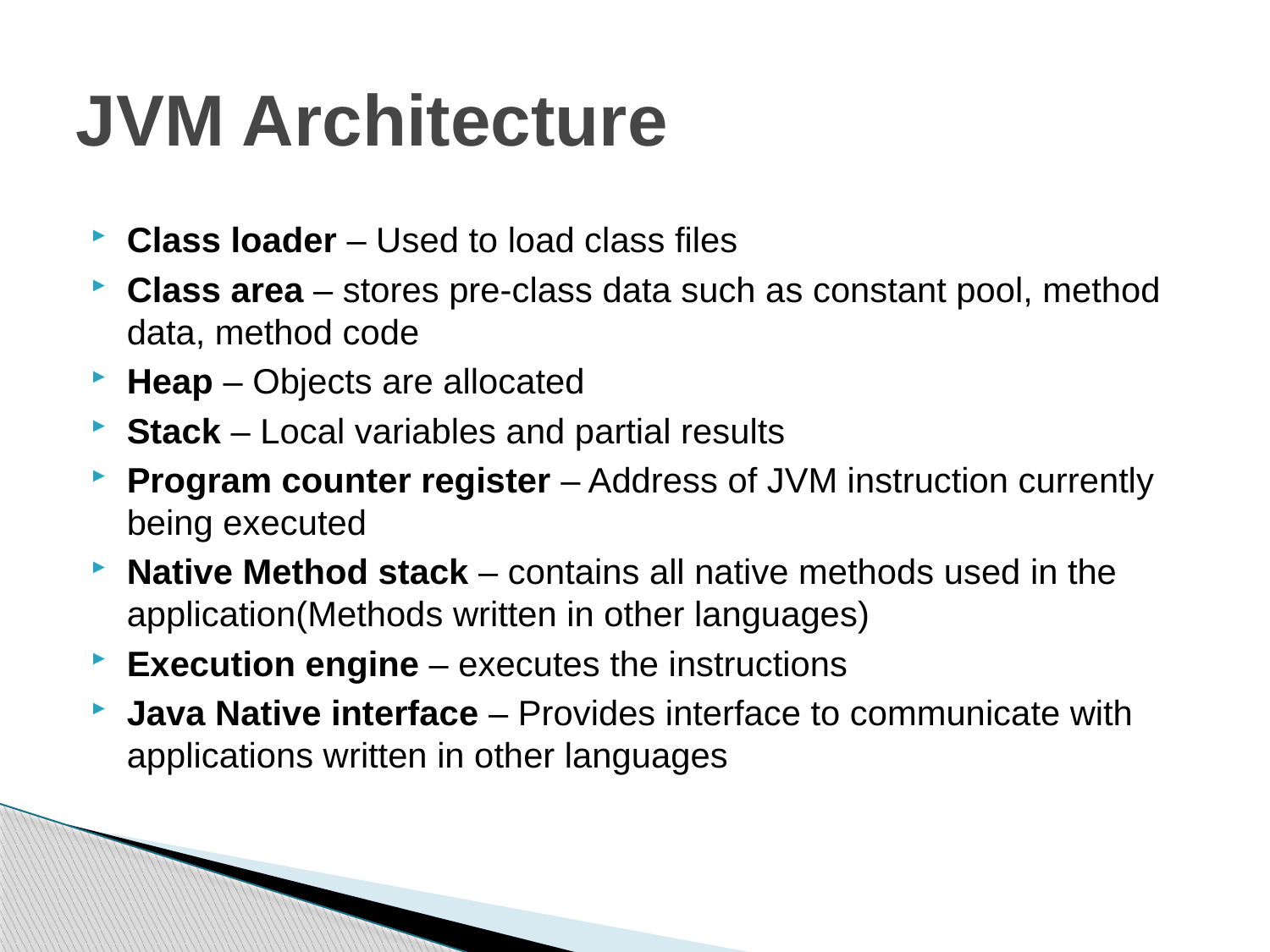

# JVM Architecture
Class loader – Used to load class files
Class area – stores pre-class data such as constant pool, method data, method code
Heap – Objects are allocated
Stack – Local variables and partial results
Program counter register – Address of JVM instruction currently being executed
Native Method stack – contains all native methods used in the application(Methods written in other languages)
Execution engine – executes the instructions
Java Native interface – Provides interface to communicate with applications written in other languages